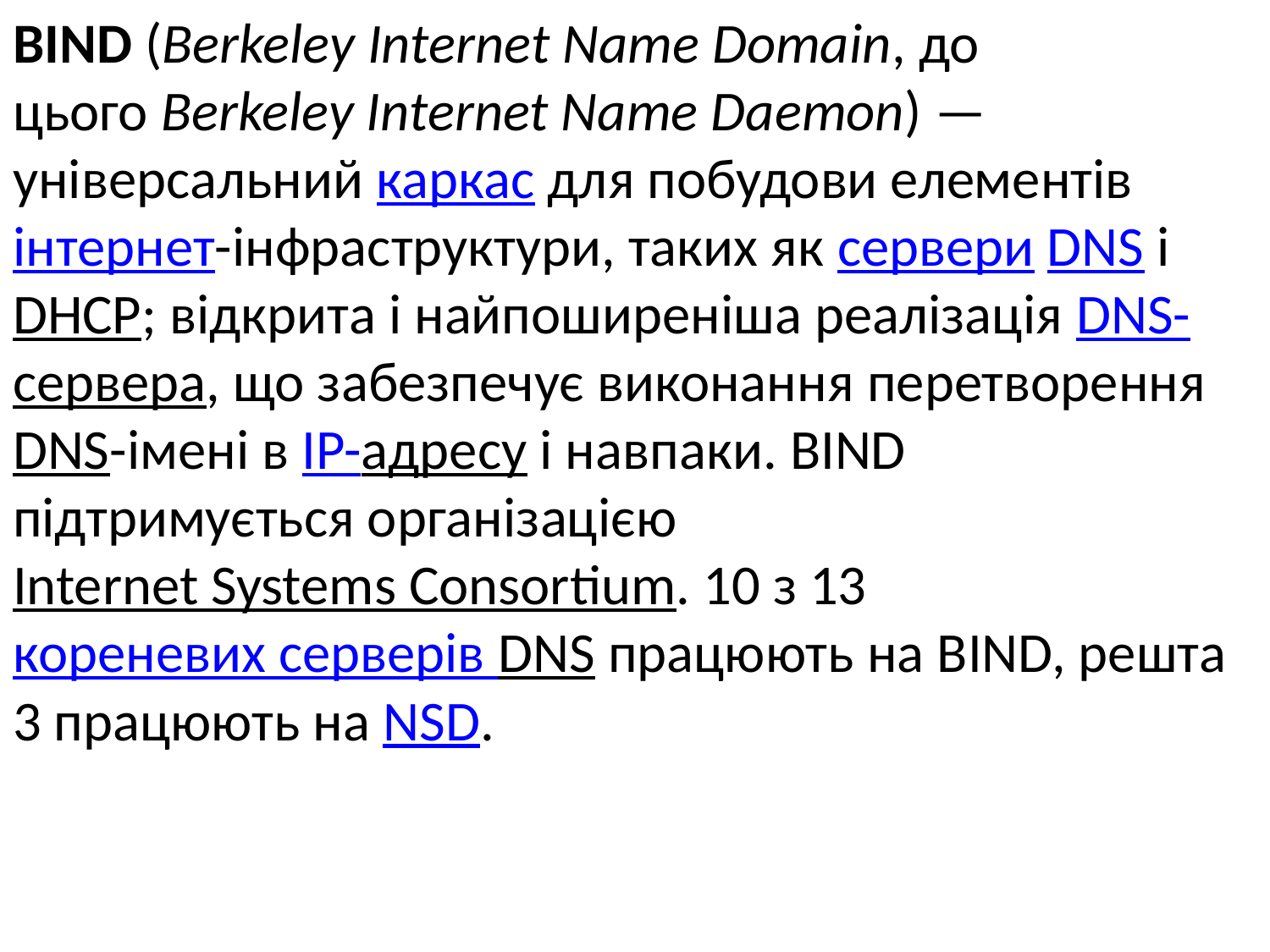

BIND (Berkeley Internet Name Domain, до цього Berkeley Internet Name Daemon) — універсальний каркас для побудови елементів інтернет-інфраструктури, таких як сервери DNS і DHCP; відкрита і найпоширеніша реалізація DNS-сервера, що забезпечує виконання перетворення DNS-імені в IP-адресу і навпаки. BIND підтримується організацією Internet Systems Consortium. 10 з 13 кореневих серверів DNS працюють на BIND, решта 3 працюють на NSD.